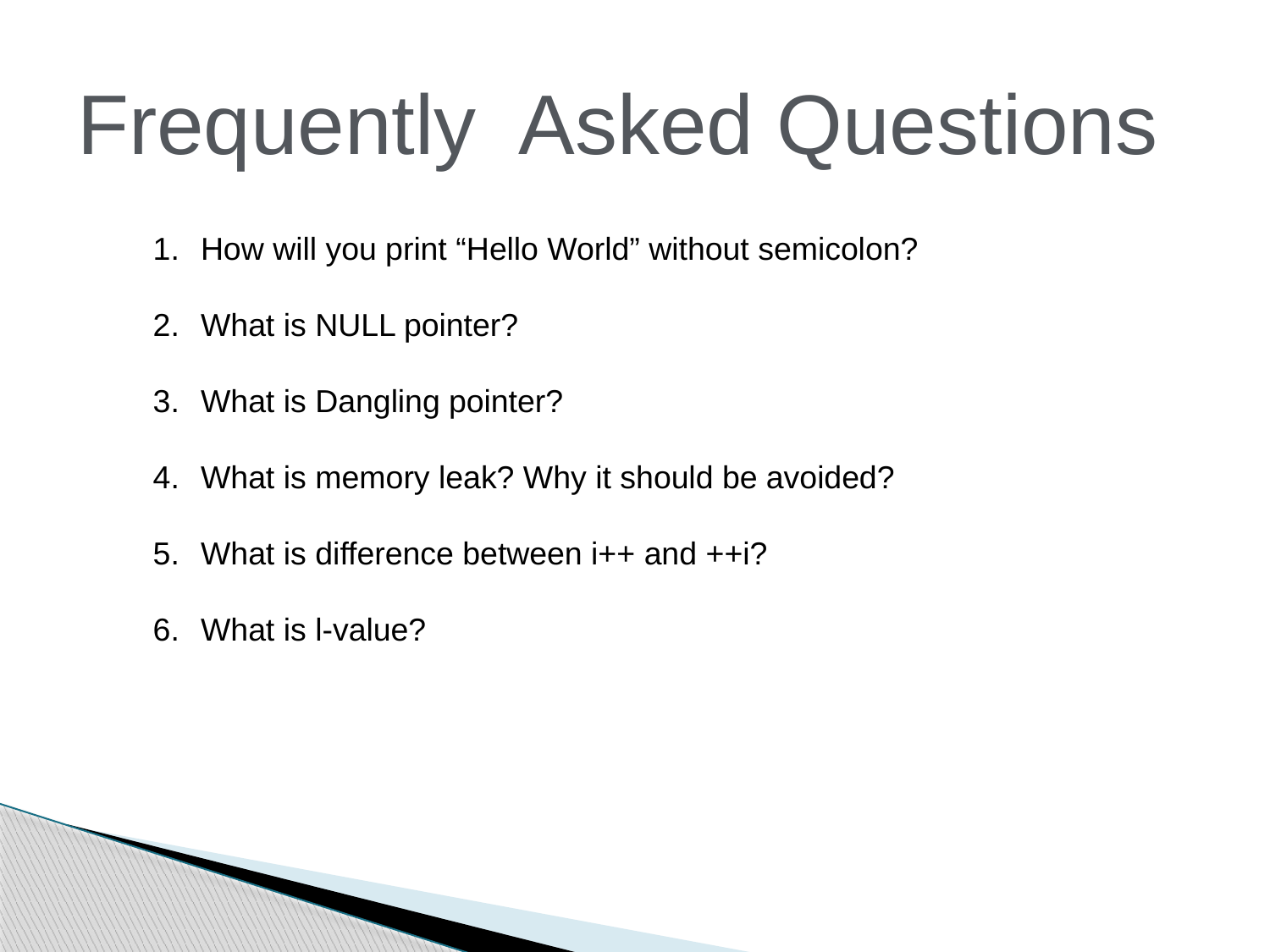

Frequently  Asked Questions
How will you print “Hello World” without semicolon?

What is NULL pointer?

What is Dangling pointer?

What is memory leak? Why it should be avoided?

What is difference between i++ and ++i?

What is l-value?